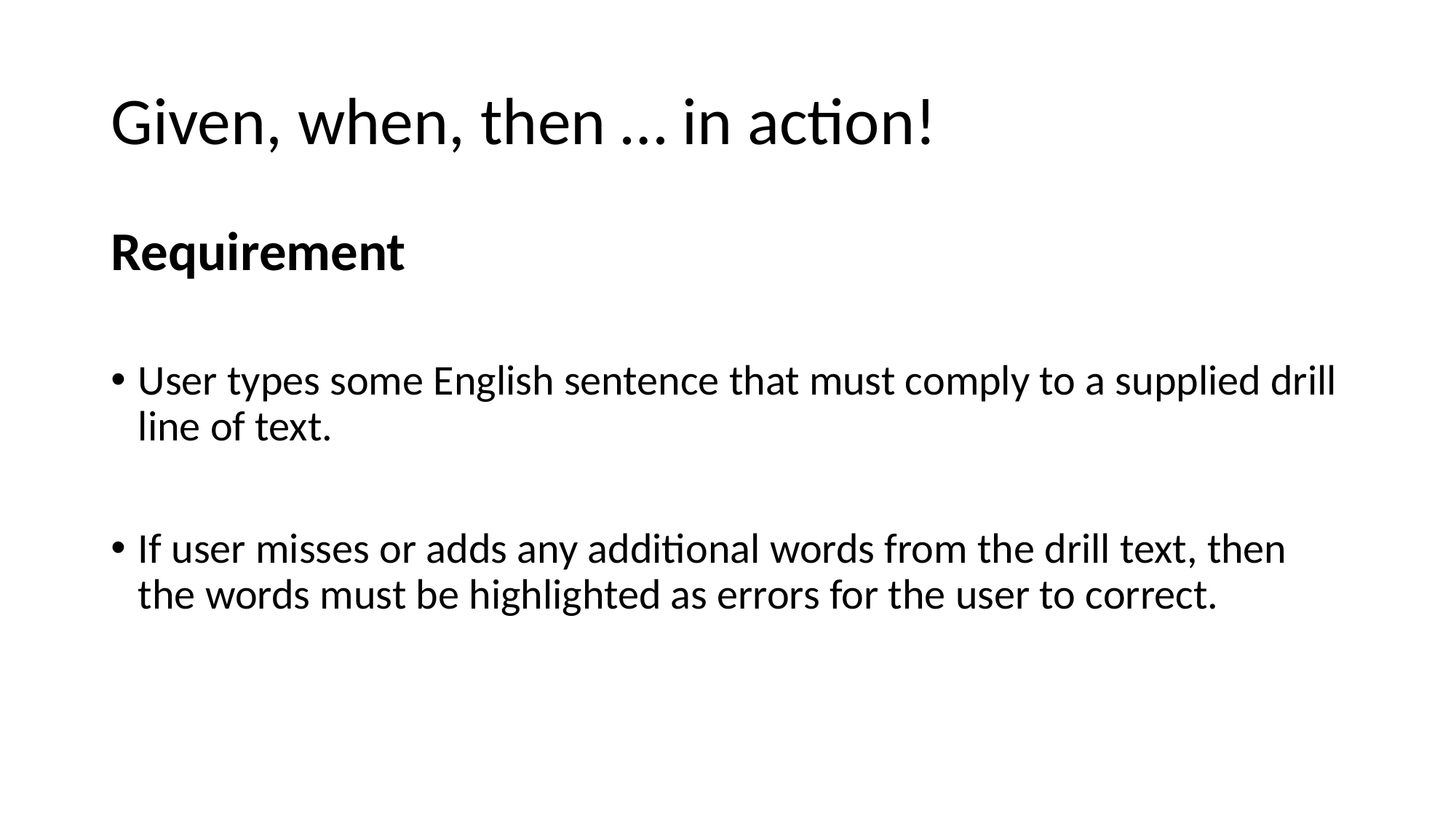

# Given, when, then … in action!
Requirement

User types some English sentence that must comply to a supplied drill line of text.

If user misses or adds any additional words from the drill text, then the words must be highlighted as errors for the user to correct.